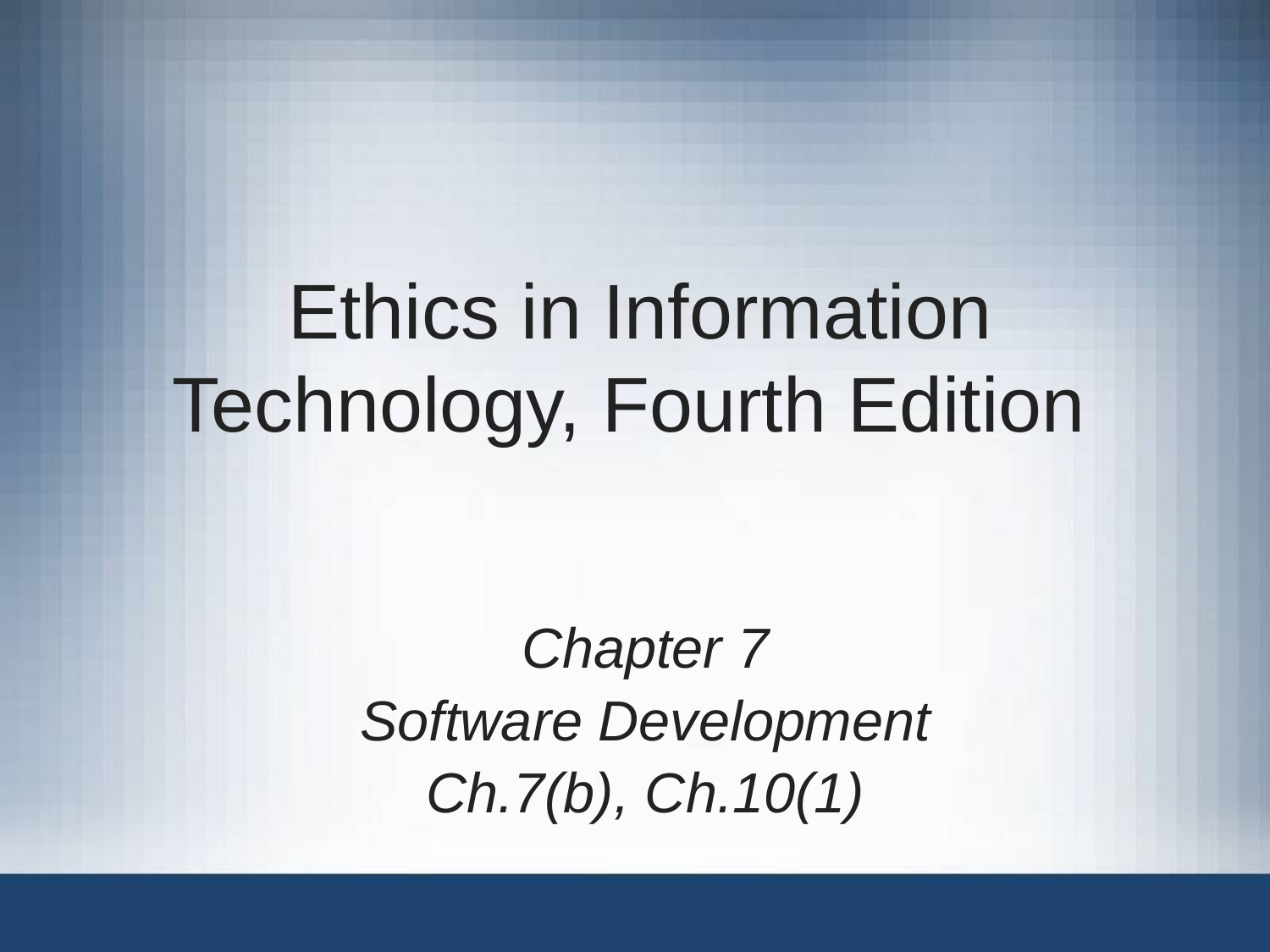

# Ethics in Information Technology, Fourth Edition
Chapter 7
Software Development
Ch.7(b), Ch.10(1)